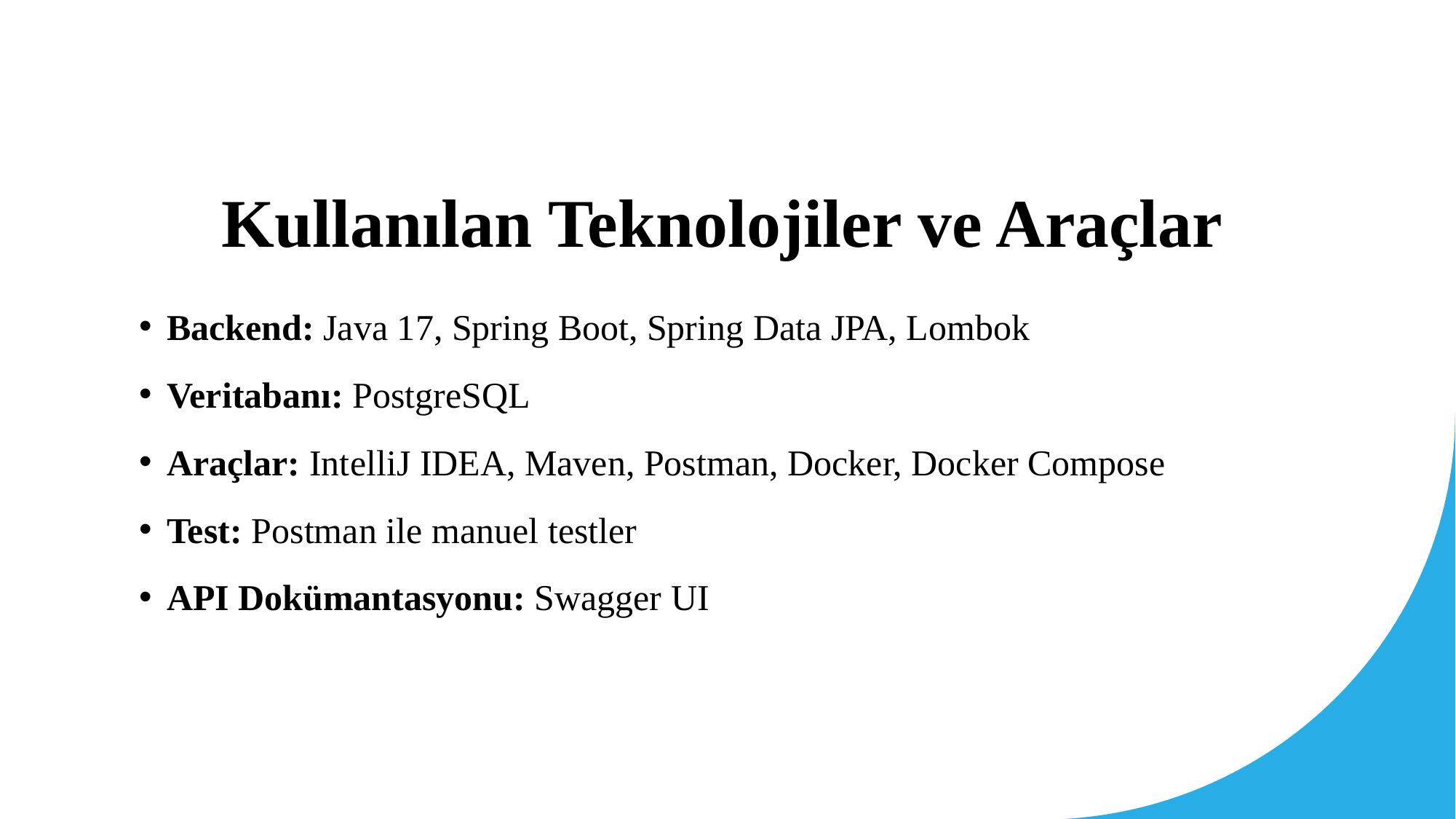

# Kullanılan Teknolojiler ve Araçlar
Backend: Java 17, Spring Boot, Spring Data JPA, Lombok
Veritabanı: PostgreSQL
Araçlar: IntelliJ IDEA, Maven, Postman, Docker, Docker Compose
Test: Postman ile manuel testler
API Dokümantasyonu: Swagger UI